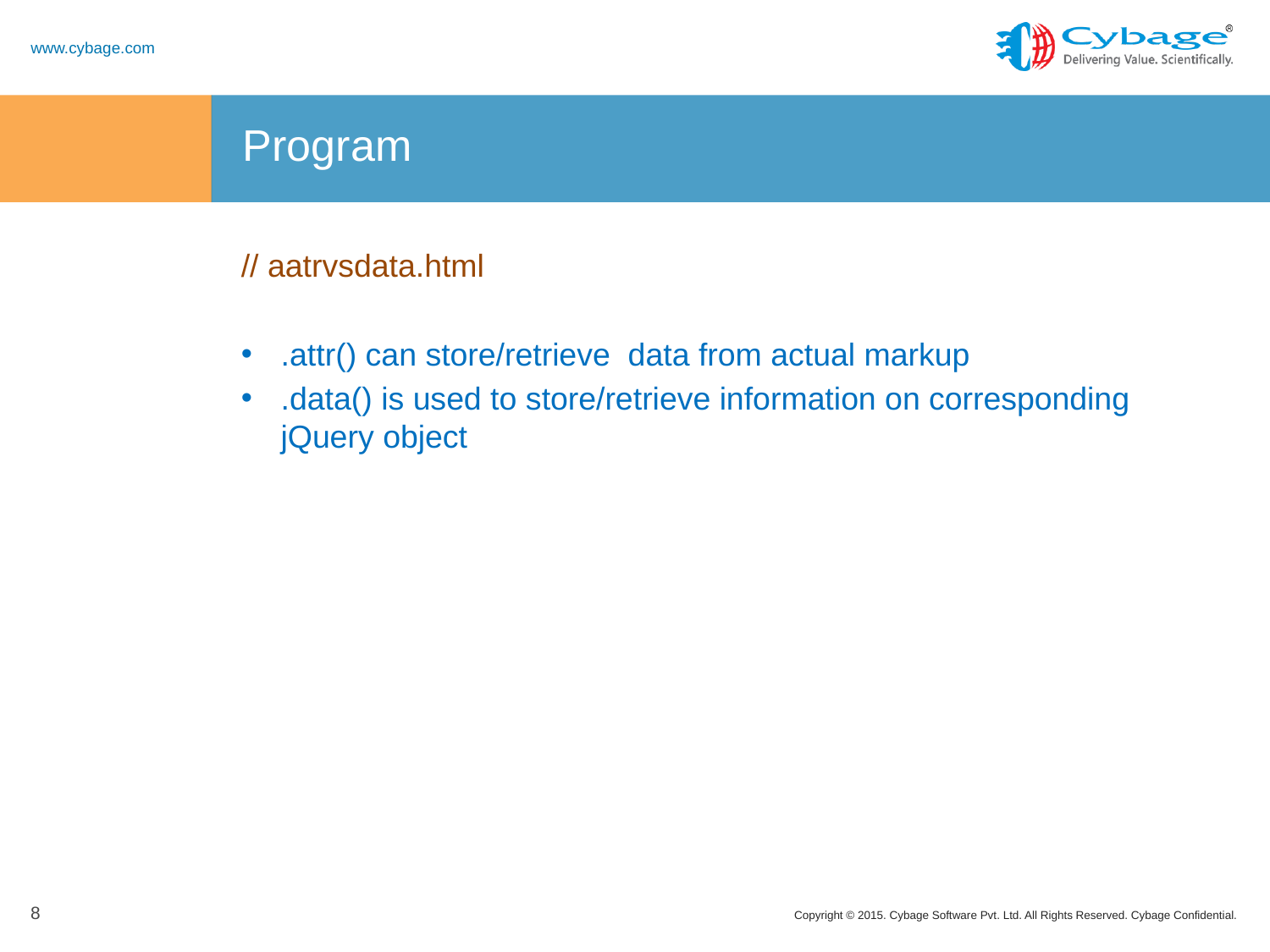

# Program
// aatrvsdata.html

.attr() can store/retrieve  data from actual markup
.data() is used to store/retrieve information on corresponding jQuery object
8